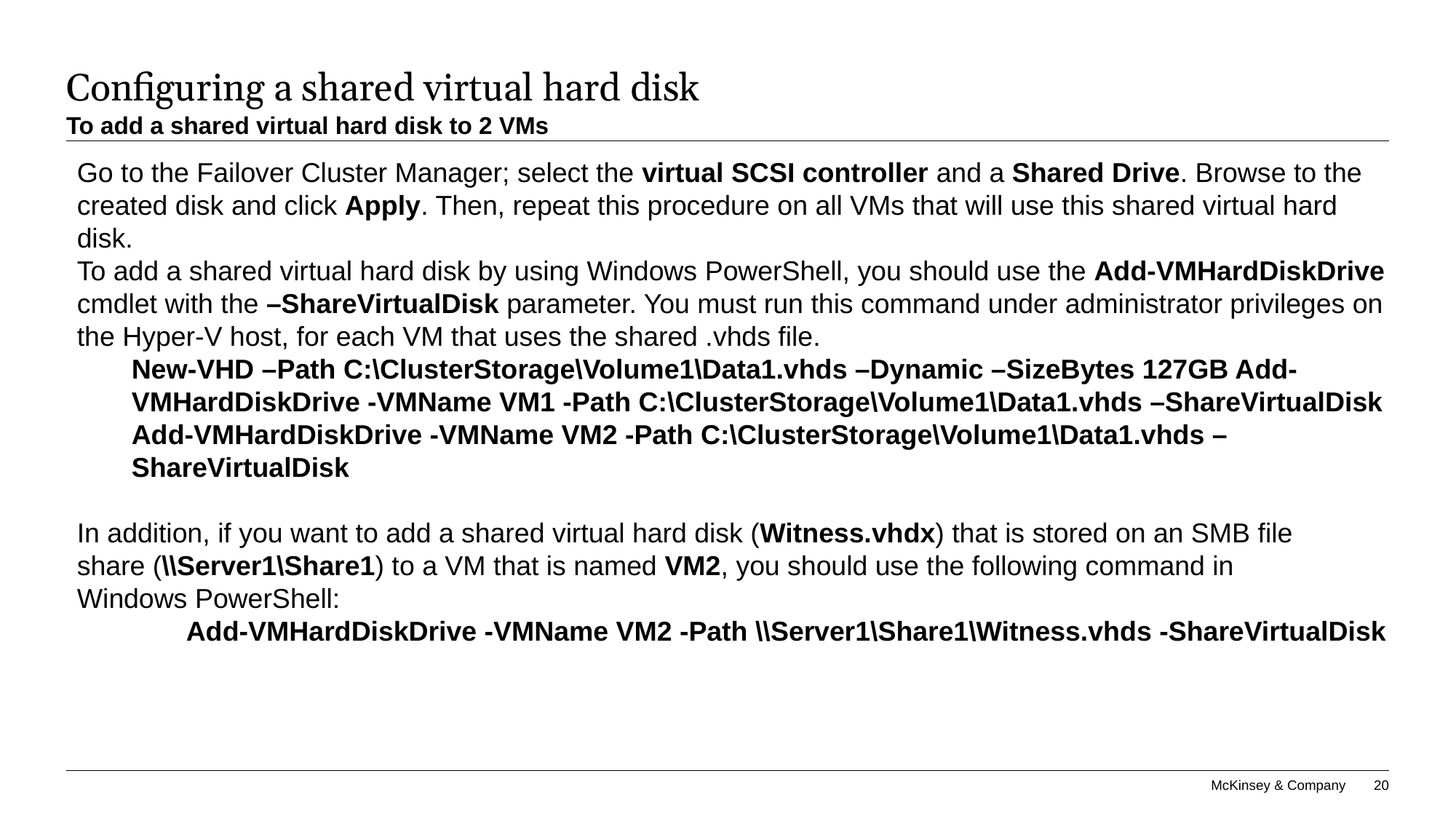

# Configuring a shared virtual hard disk
To add a shared virtual hard disk to 2 VMs
Go to the Failover Cluster Manager; select the virtual SCSI controller and a Shared Drive. Browse to the created disk and click Apply. Then, repeat this procedure on all VMs that will use this shared virtual hard disk.
To add a shared virtual hard disk by using Windows PowerShell, you should use the Add-VMHardDiskDrive cmdlet with the –ShareVirtualDisk parameter. You must run this command under administrator privileges on the Hyper-V host, for each VM that uses the shared .vhds file.
New-VHD –Path C:\ClusterStorage\Volume1\Data1.vhds –Dynamic –SizeBytes 127GB Add-VMHardDiskDrive -VMName VM1 -Path C:\ClusterStorage\Volume1\Data1.vhds –ShareVirtualDisk
Add-VMHardDiskDrive -VMName VM2 -Path C:\ClusterStorage\Volume1\Data1.vhds –ShareVirtualDisk

In addition, if you want to add a shared virtual hard disk (Witness.vhdx) that is stored on an SMB file
share (\\Server1\Share1) to a VM that is named VM2, you should use the following command in
Windows PowerShell:
	Add-VMHardDiskDrive -VMName VM2 -Path \\Server1\Share1\Witness.vhds -ShareVirtualDisk